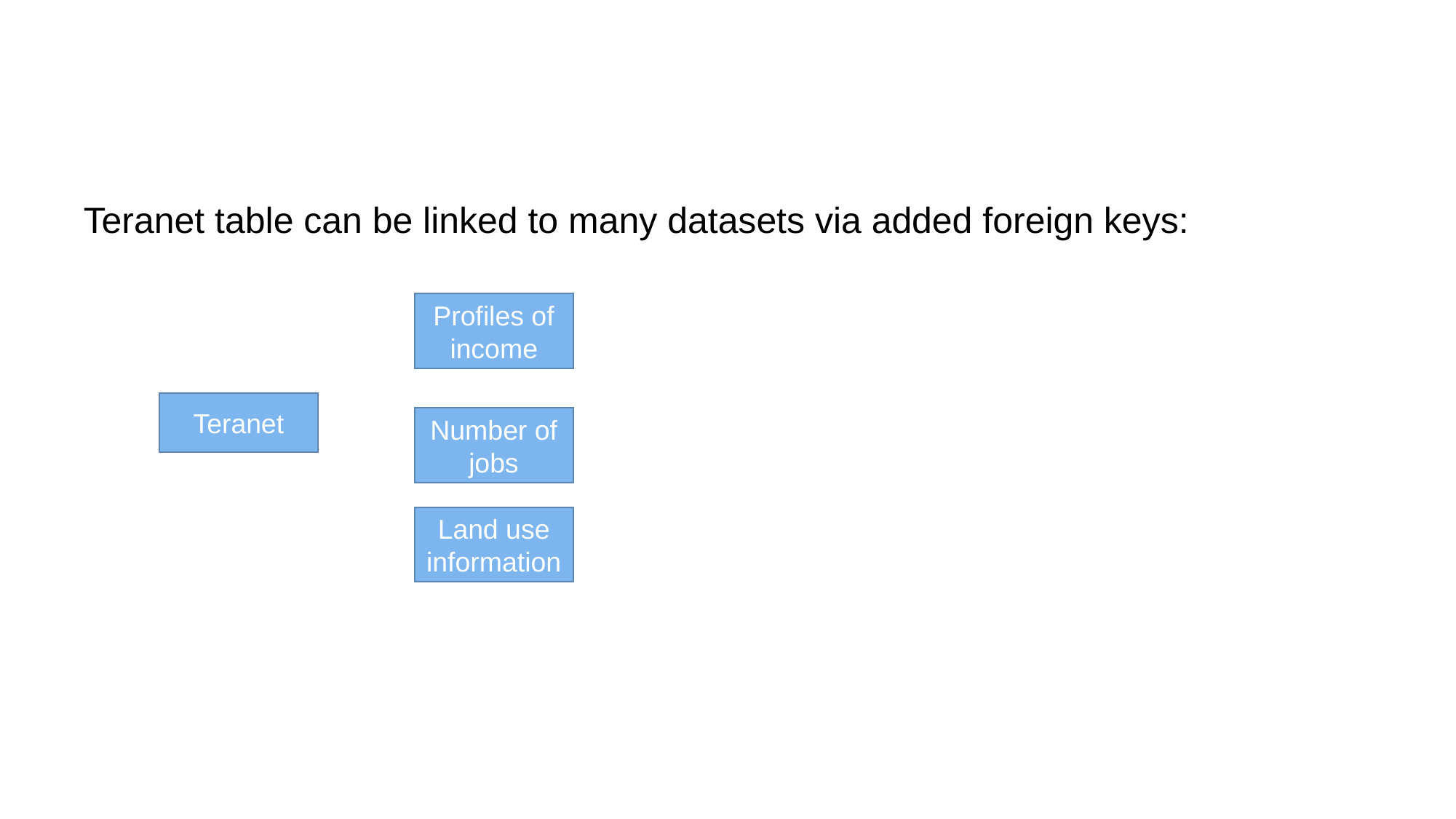

#
Teranet table can be linked to many datasets via added foreign keys:
Profiles of income
Teranet
Number of jobs
Land use information